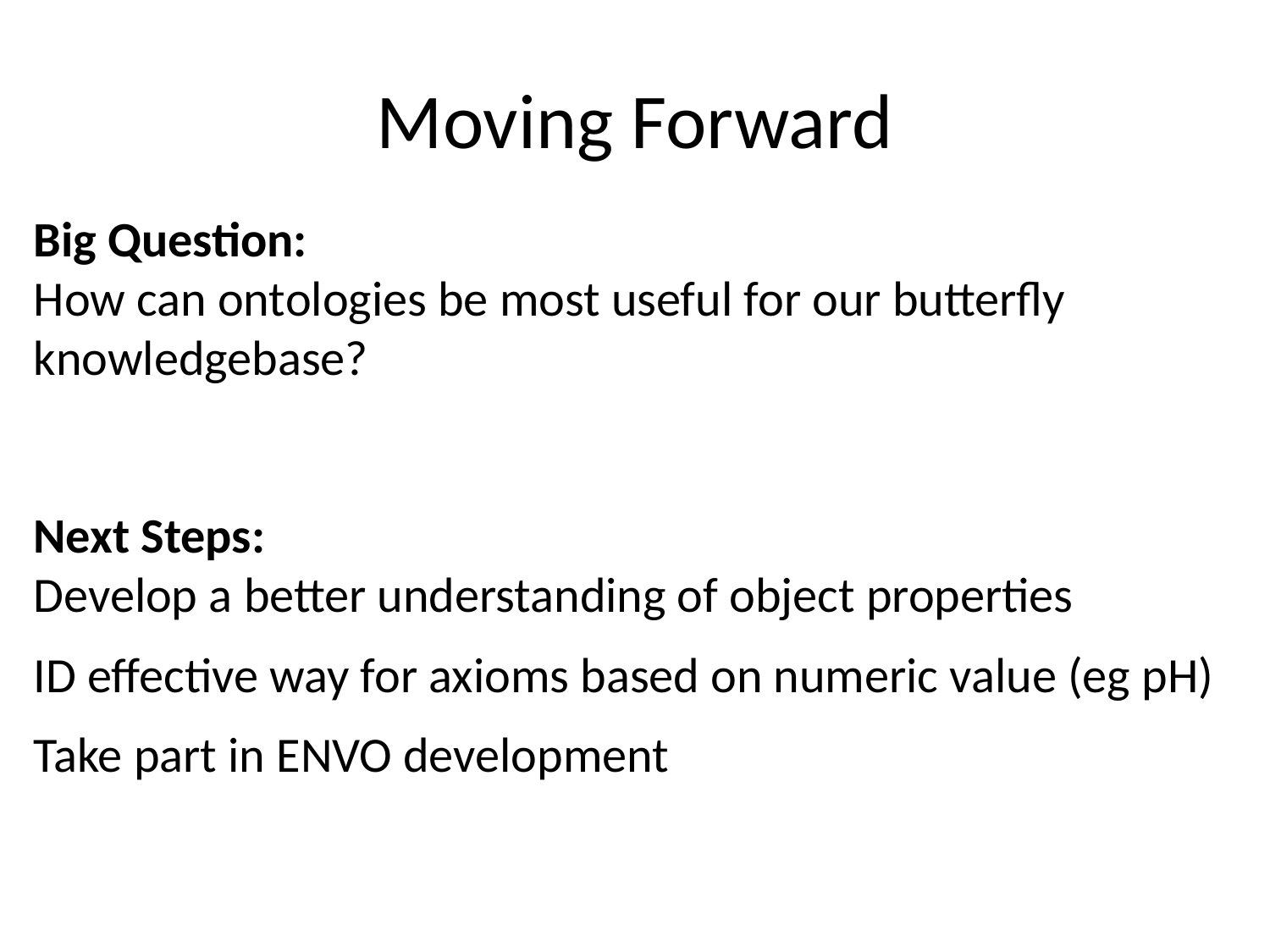

# Moving Forward
Big Question:
How can ontologies be most useful for our butterfly knowledgebase?

Next Steps:
Develop a better understanding of object properties

ID effective way for axioms based on numeric value (eg pH)

Take part in ENVO development